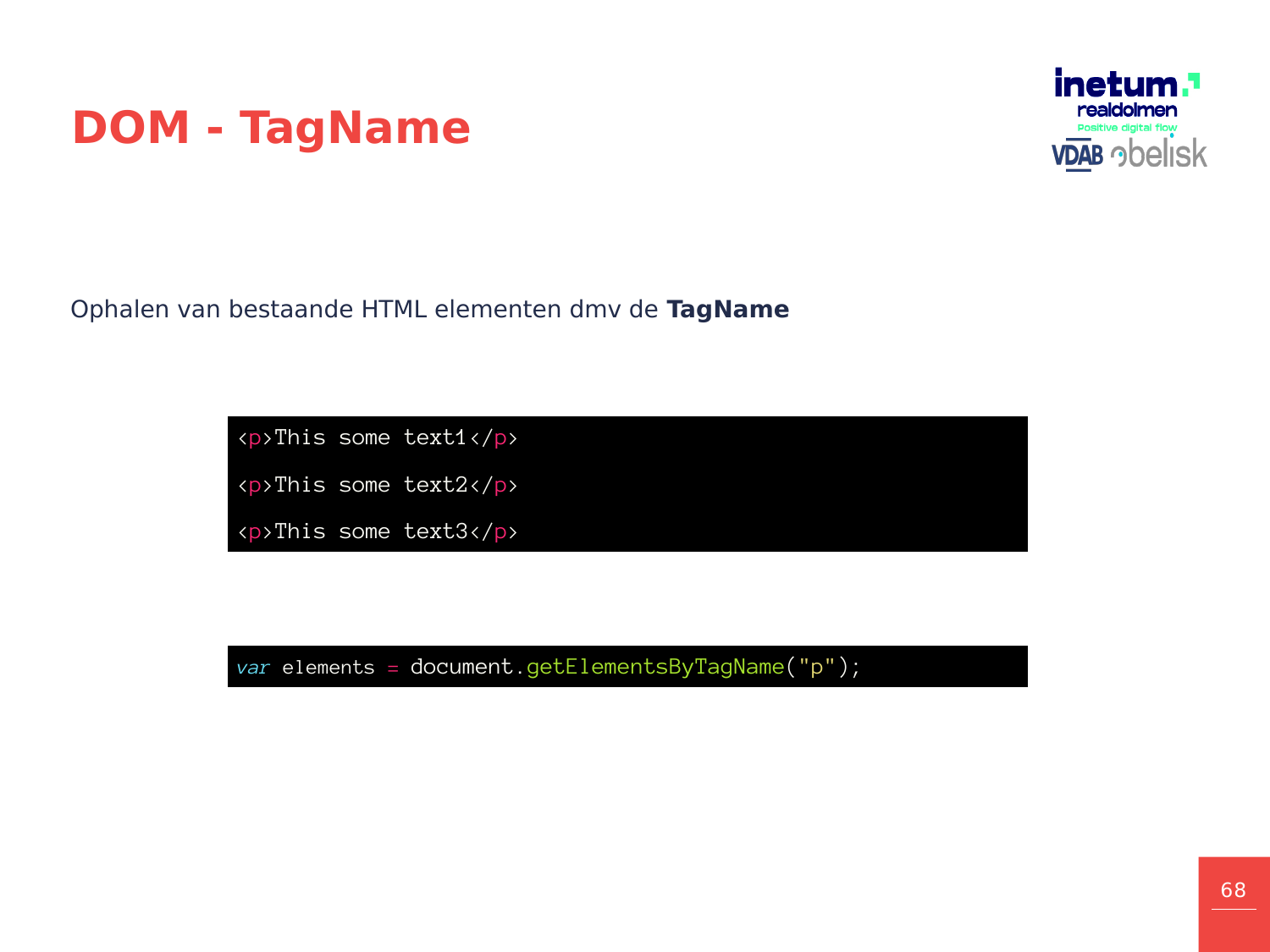

# DOM - TagName
Ophalen van bestaande HTML elementen dmv de TagName

| <p>This some text1</p> <p>This some text2</p> <p>This some text3</p> |
| --- |
| var elements = document.getElementsByTagName("p"); |
| --- |